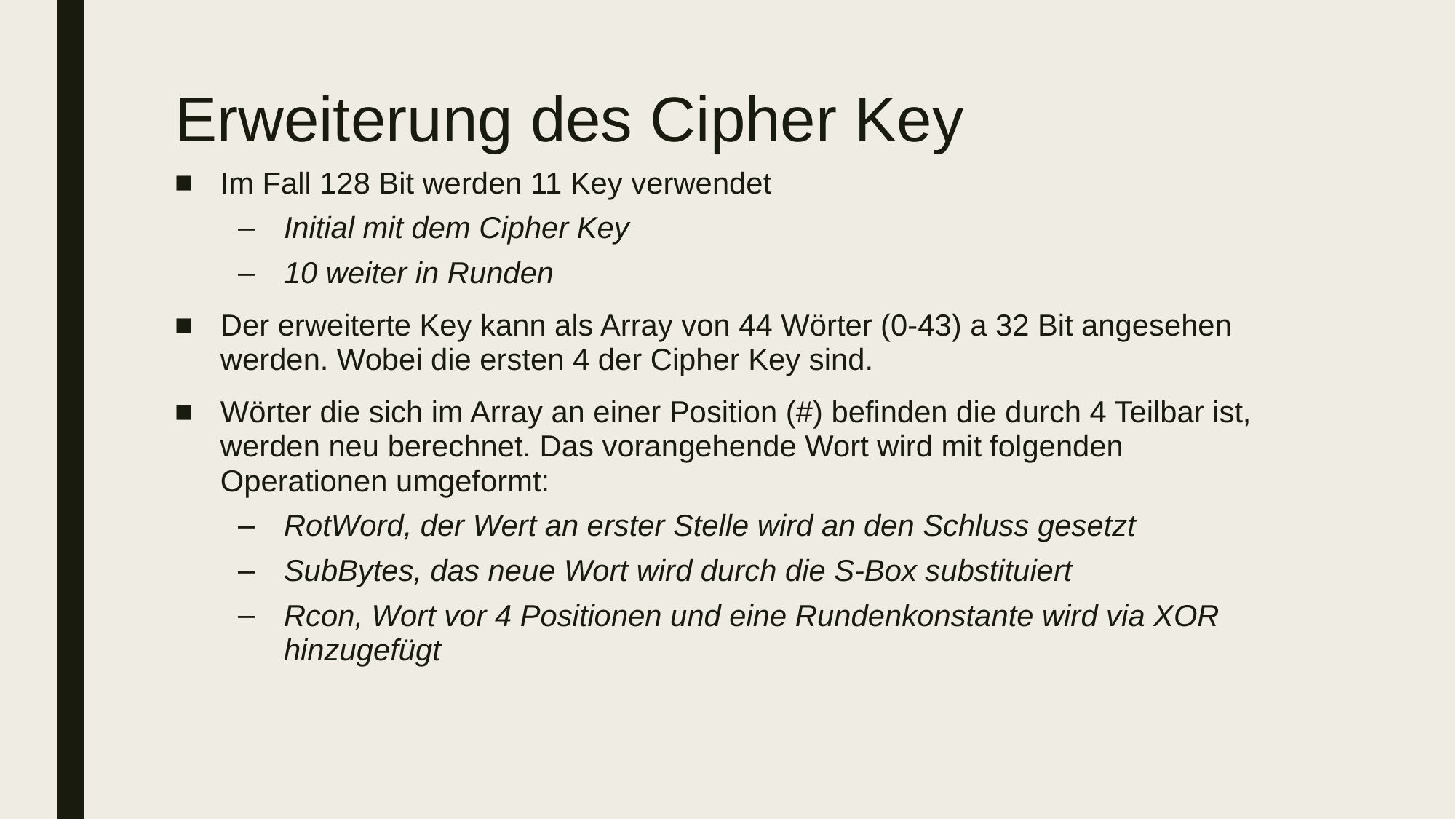

# Erweiterung des Cipher Key
Im Fall 128 Bit werden 11 Key verwendet
Initial mit dem Cipher Key
10 weiter in Runden
Der erweiterte Key kann als Array von 44 Wörter (0-43) a 32 Bit angesehen werden. Wobei die ersten 4 der Cipher Key sind.
Wörter die sich im Array an einer Position (#) befinden die durch 4 Teilbar ist, werden neu berechnet. Das vorangehende Wort wird mit folgenden Operationen umgeformt:
RotWord, der Wert an erster Stelle wird an den Schluss gesetzt
SubBytes, das neue Wort wird durch die S-Box substituiert
Rcon, Wort vor 4 Positionen und eine Rundenkonstante wird via XOR hinzugefügt